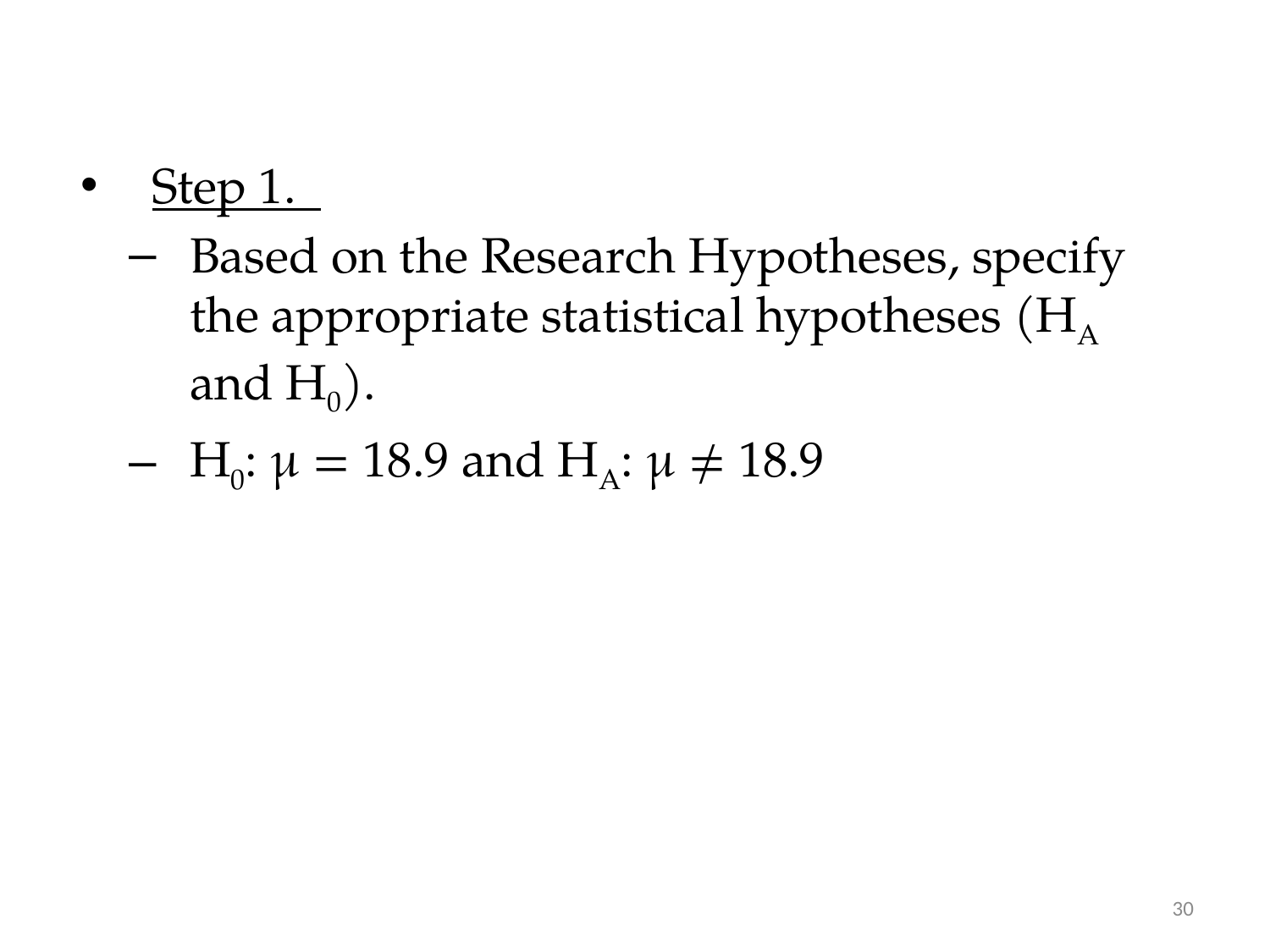

Step 1.
Based on the Research Hypotheses, specify the appropriate statistical hypotheses (HA and H0).
H0: μ = 18.9 and HA: μ ≠ 18.9

30